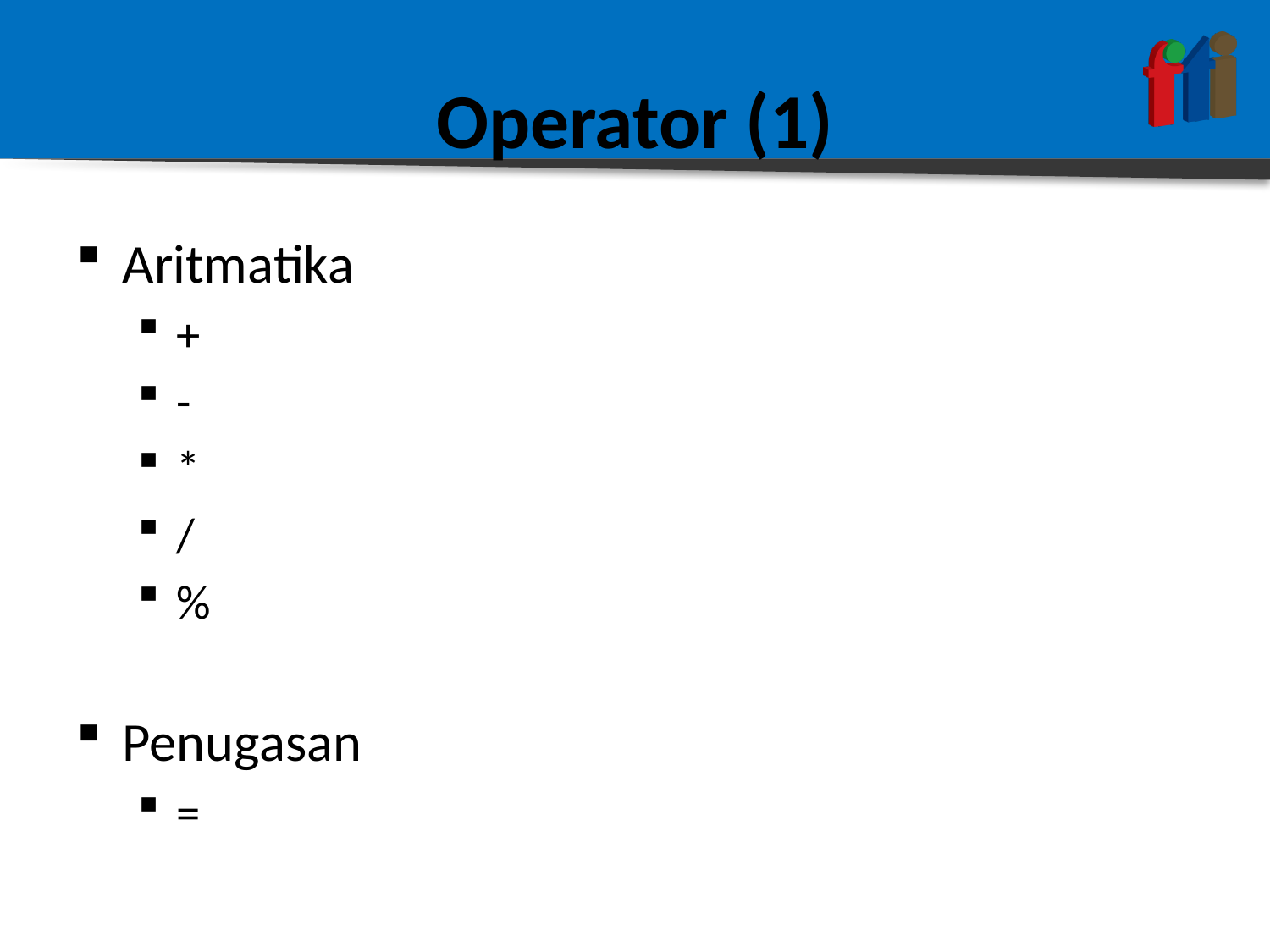

# Operator (1)
Aritmatika
+
-
*
/
%

Penugasan
=